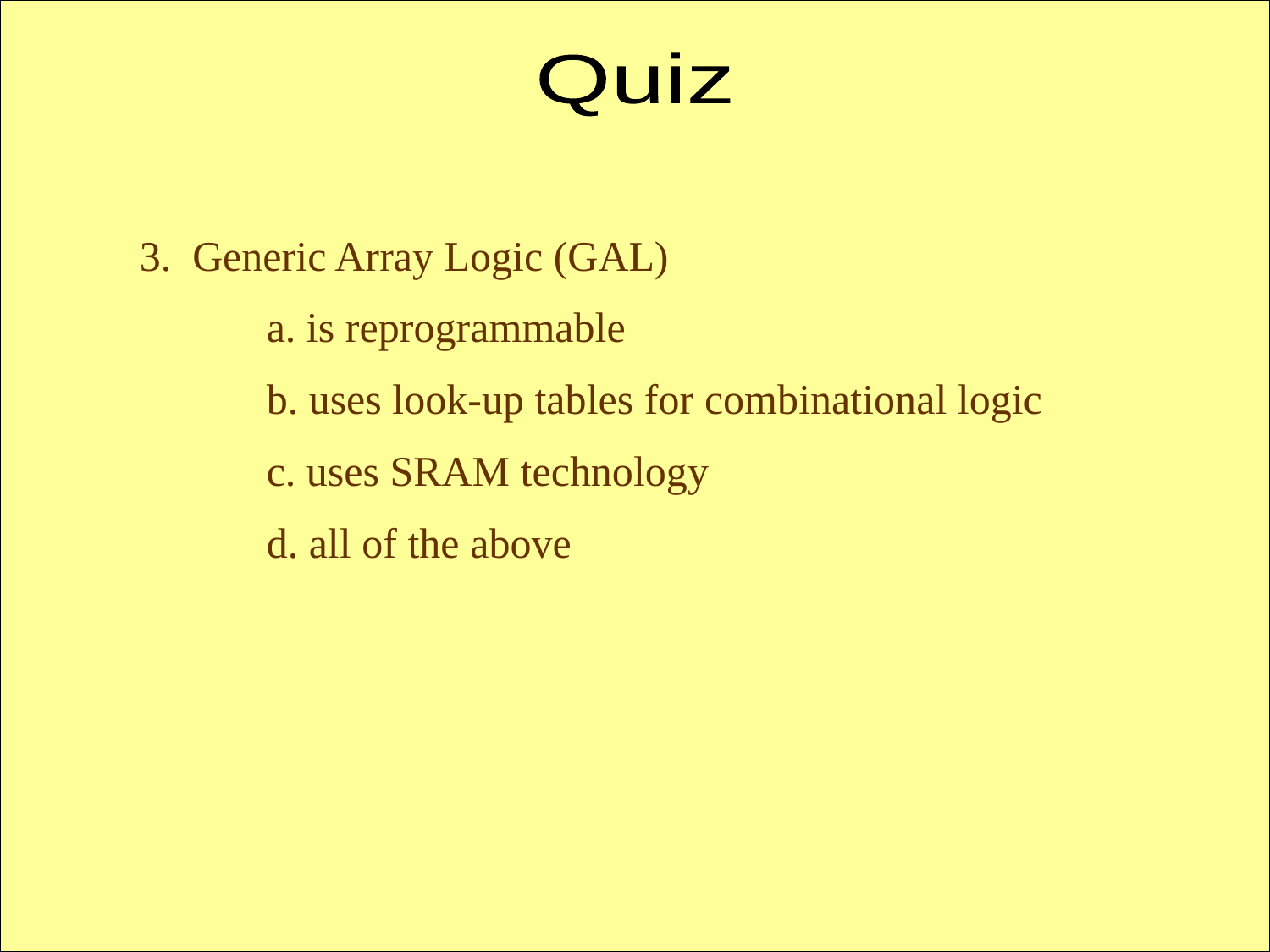

Quiz
3.  Generic Array Logic (GAL)
	a. is reprogrammable
	b. uses look-up tables for combinational logic
	c. uses SRAM technology
	d. all of the above